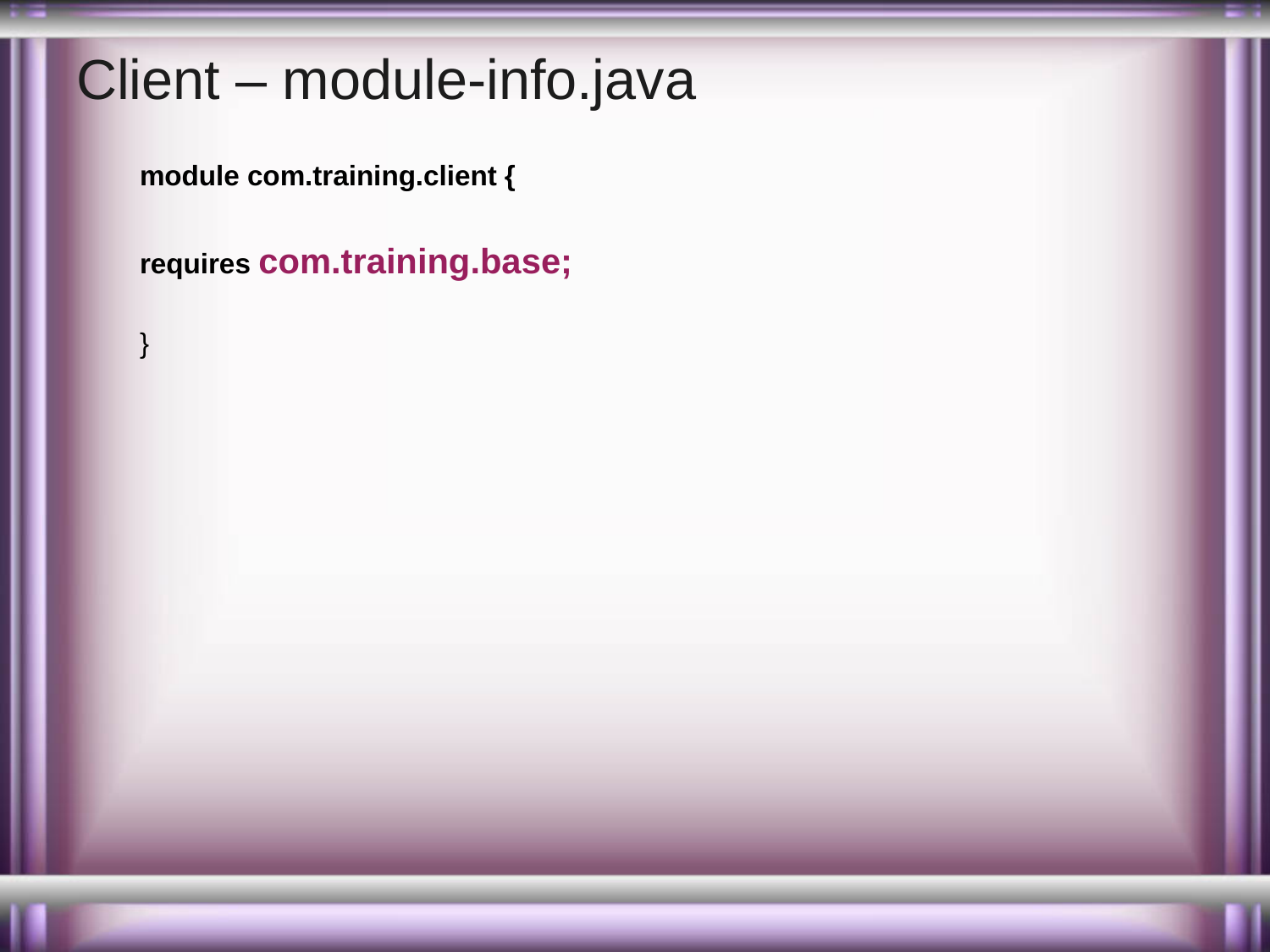

# Client – module-info.java
module com.training.client {

requires com.training.base;

}